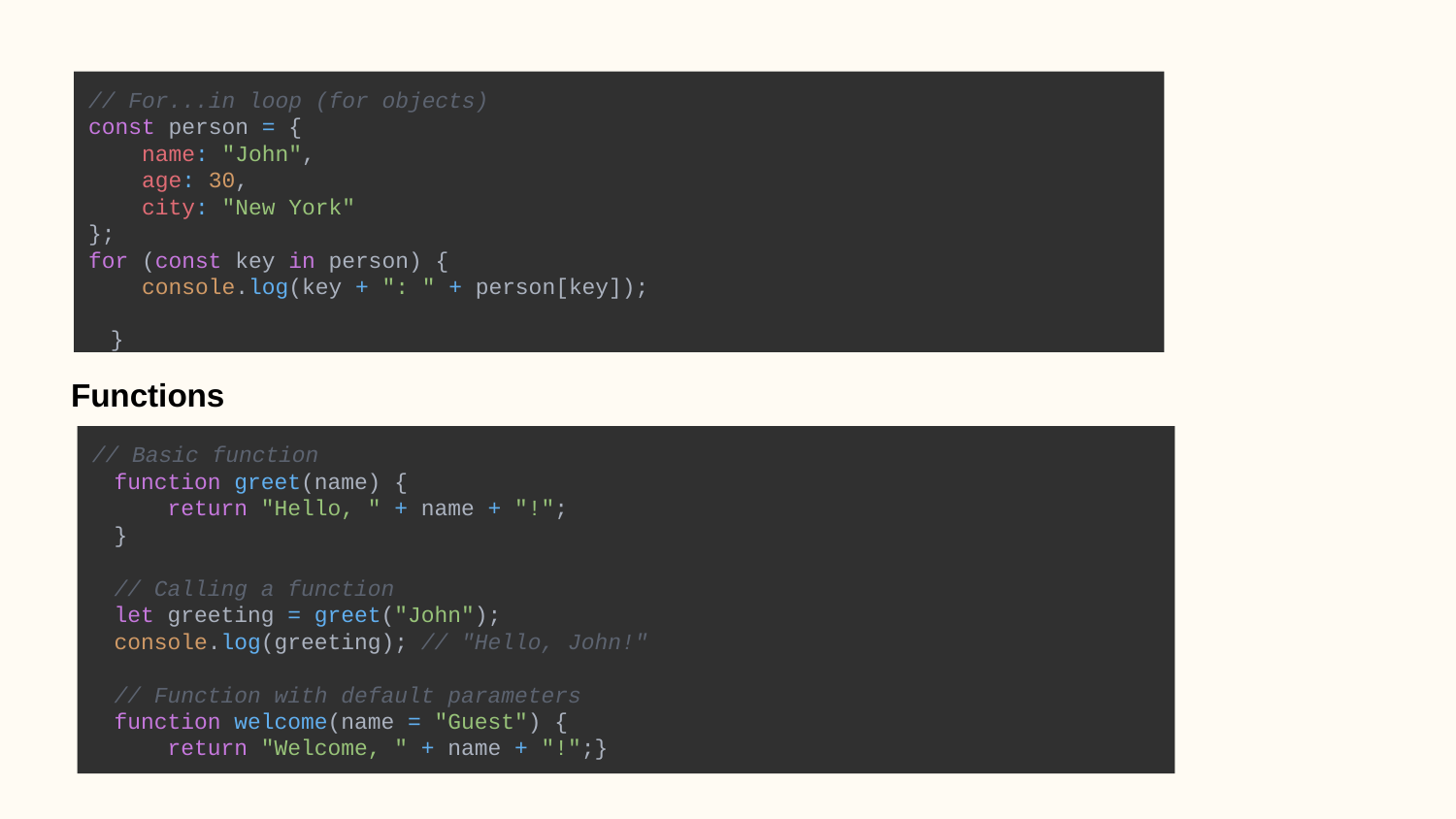

Functions
// For...in loop (for objects)
const person = {
    name: "John",
    age: 30,
    city: "New York"
};
for (const key in person) {
    console.log(key + ": " + person[key]);
}
// Basic function
function greet(name) {
    return "Hello, " + name + "!";
}

// Calling a function
let greeting = greet("John");
console.log(greeting); // "Hello, John!"

// Function with default parameters
function welcome(name = "Guest") {
    return "Welcome, " + name + "!";}